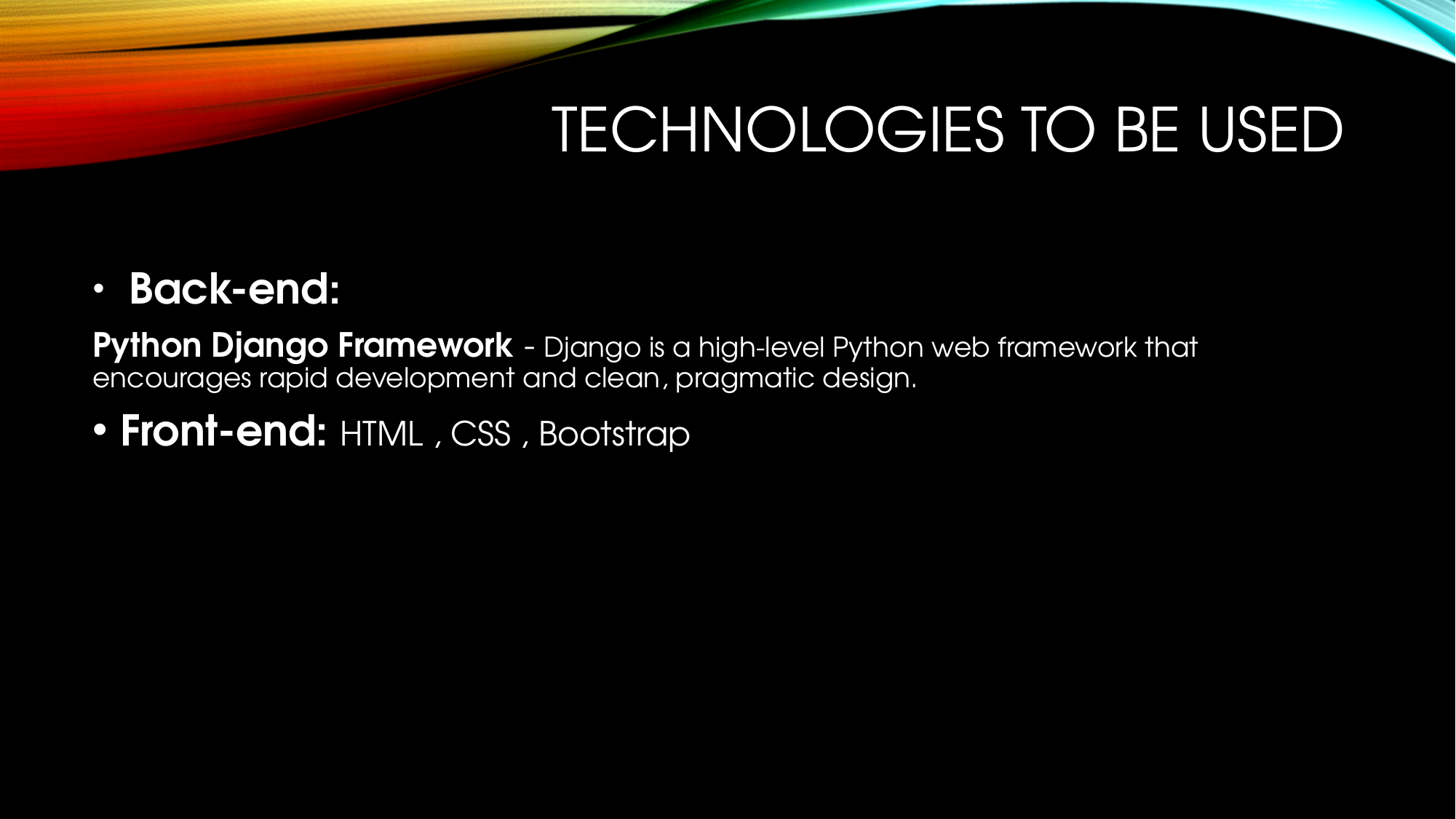

# Technologies to be used
 Back-end:
Python Django Framework - Django is a high-level Python web framework that encourages rapid development and clean, pragmatic design.
Front-end: HTML , CSS , Bootstrap